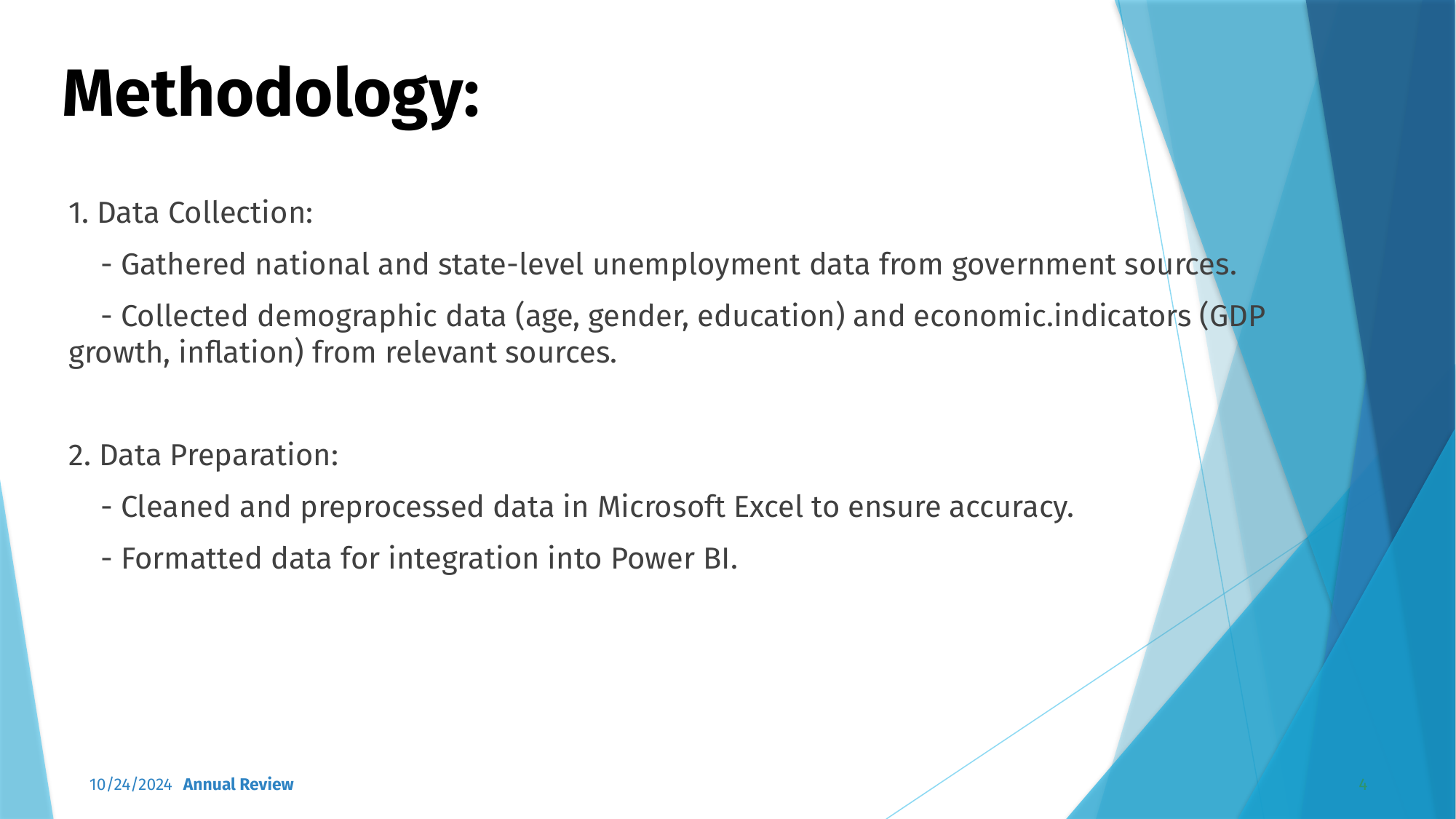

# Methodology:
1. Data Collection:
    - Gathered national and state-level unemployment data from government sources.
    - Collected demographic data (age, gender, education) and economic.indicators (GDP growth, inflation) from relevant sources.

2. Data Preparation:
    - Cleaned and preprocessed data in Microsoft Excel to ensure accuracy.
    - Formatted data for integration into Power BI.